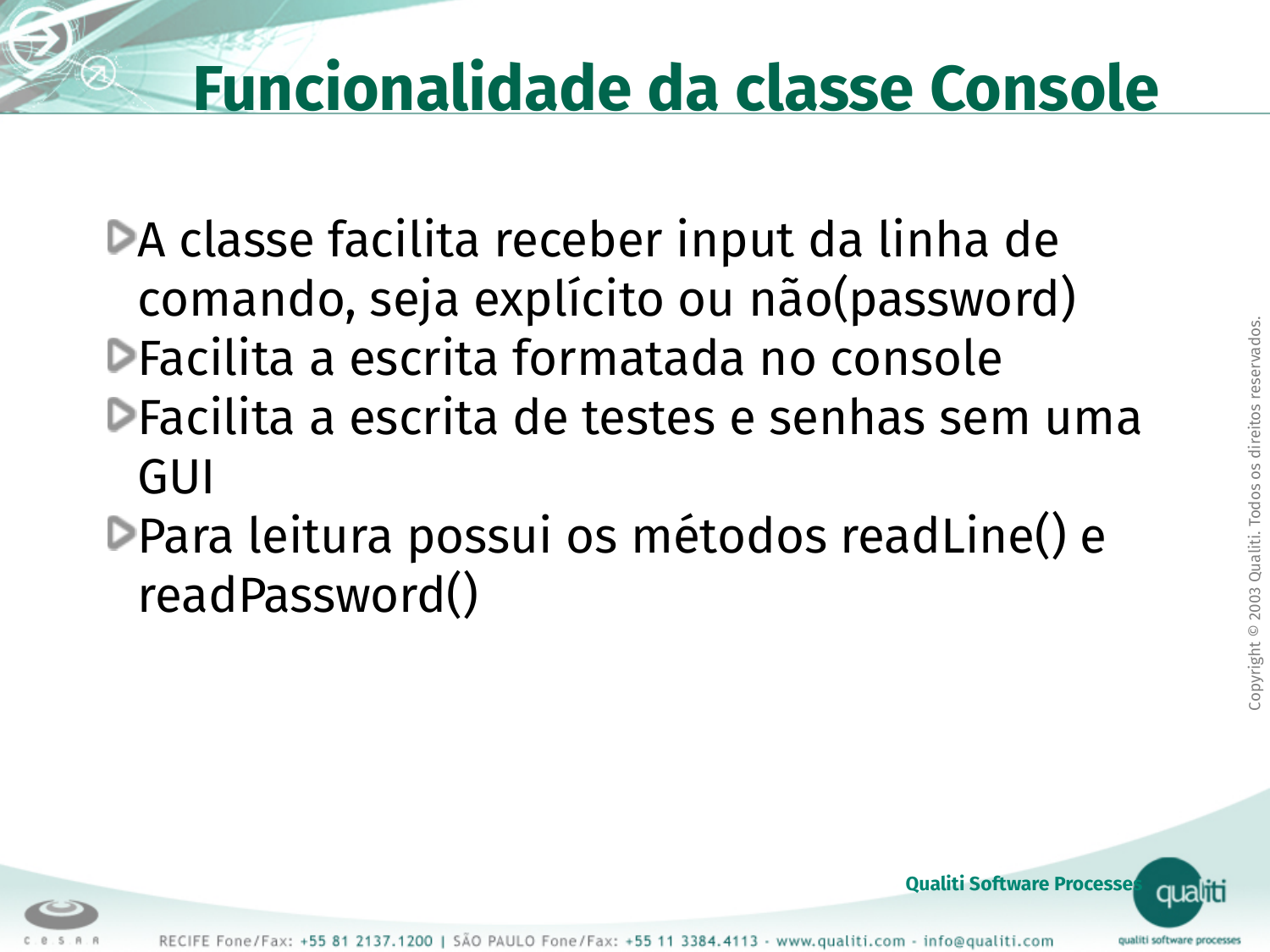

Funcionalidade da classe Console
A classe facilita receber input da linha de comando, seja explícito ou não(password)
Facilita a escrita formatada no console
Facilita a escrita de testes e senhas sem uma GUI
Para leitura possui os métodos readLine() e readPassword()